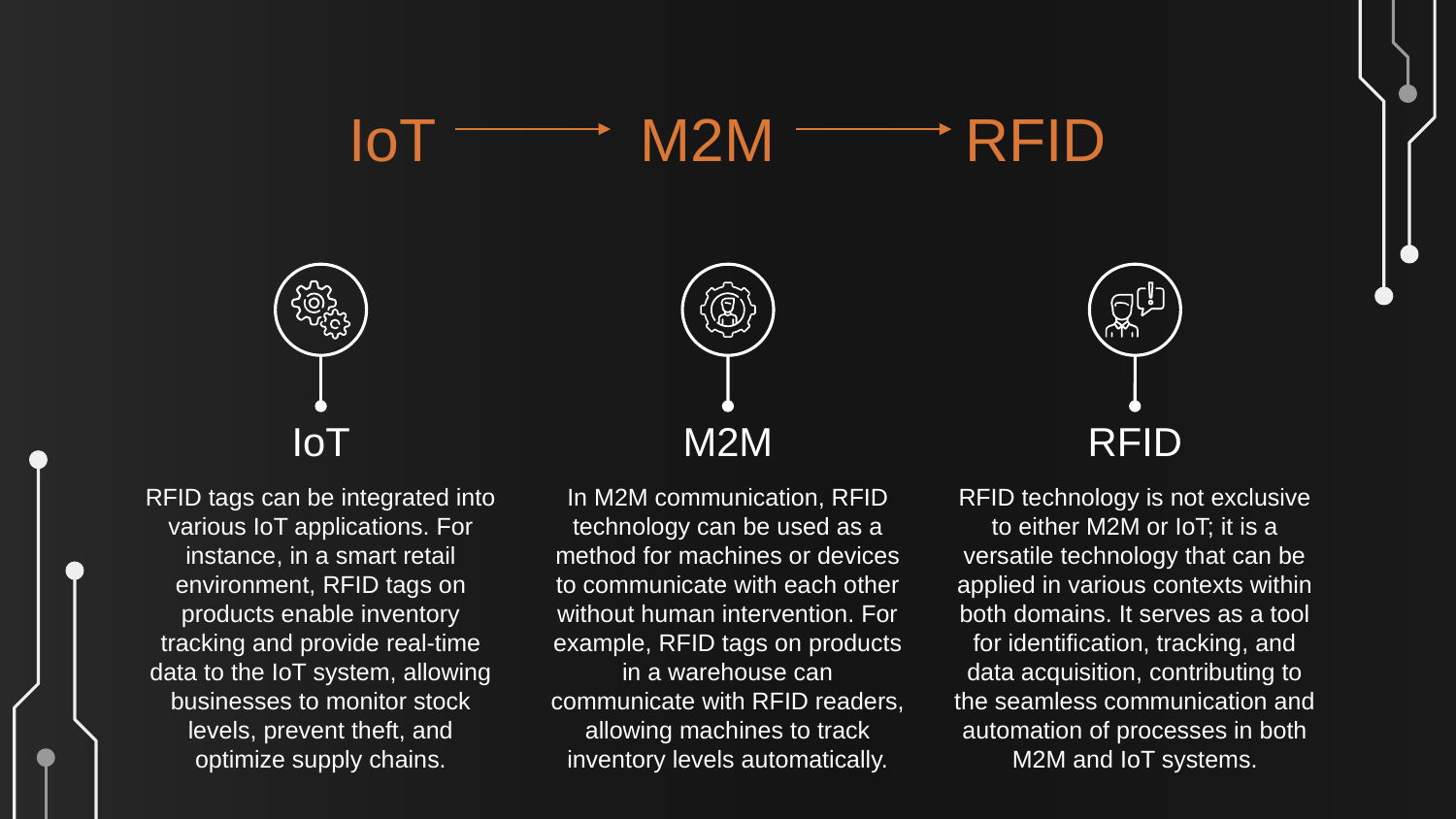

# IoT		M2M		  RFID

IoT
M2M
RFID
RFID tags can be integrated into various IoT applications. For instance, in a smart retail environment, RFID tags on products enable inventory tracking and provide real-time data to the IoT system, allowing businesses to monitor stock levels, prevent theft, and optimize supply chains.
In M2M communication, RFID technology can be used as a method for machines or devices to communicate with each other without human intervention. For example, RFID tags on products in a warehouse can communicate with RFID readers, allowing machines to track inventory levels automatically.
RFID technology is not exclusive to either M2M or IoT; it is a versatile technology that can be applied in various contexts within both domains. It serves as a tool for identification, tracking, and data acquisition, contributing to the seamless communication and automation of processes in both M2M and IoT systems.